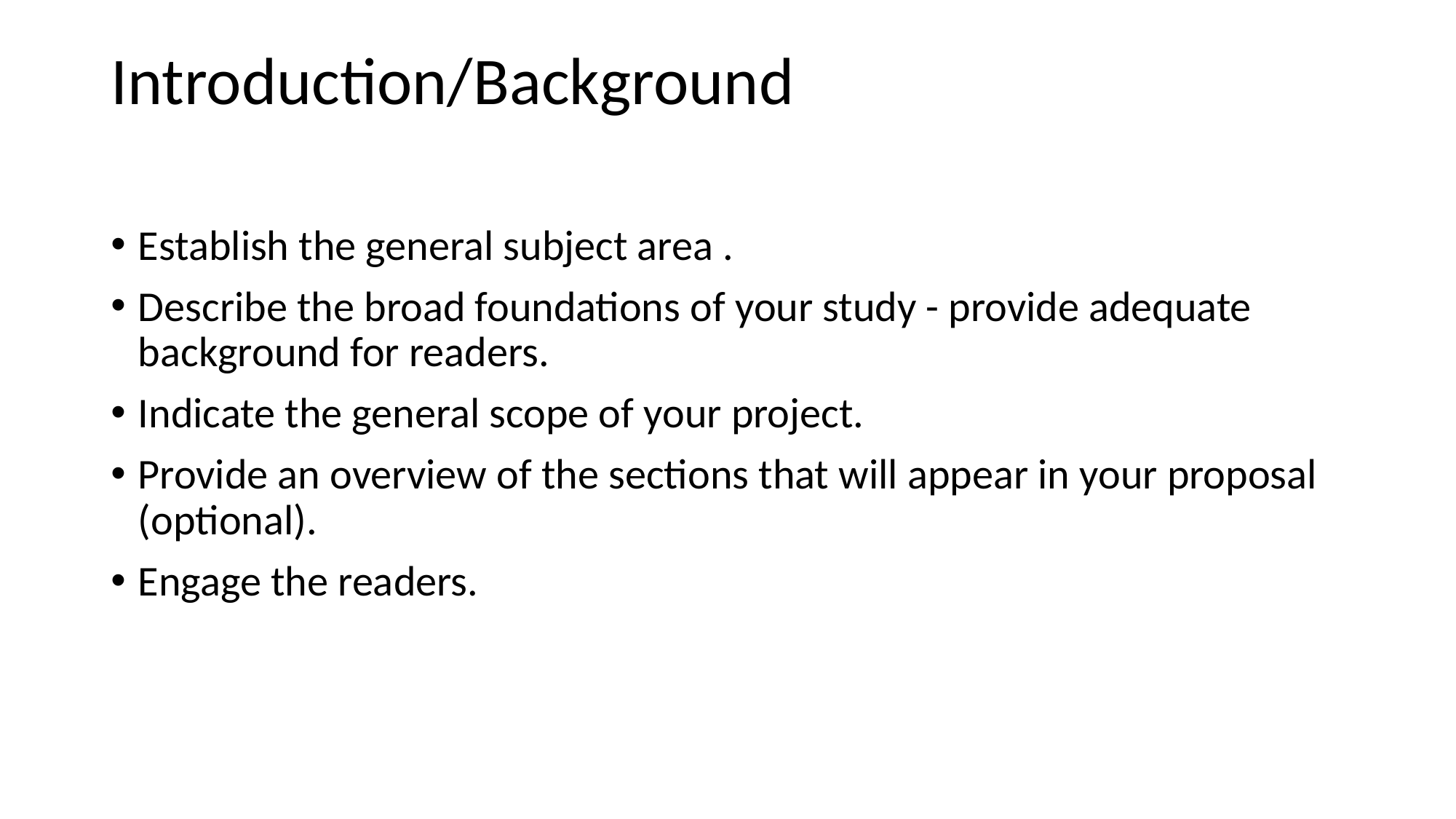

# Introduction/Background
Establish the general subject area .
Describe the broad foundations of your study - provide adequate background for readers.
Indicate the general scope of your project.
Provide an overview of the sections that will appear in your proposal (optional).
Engage the readers.